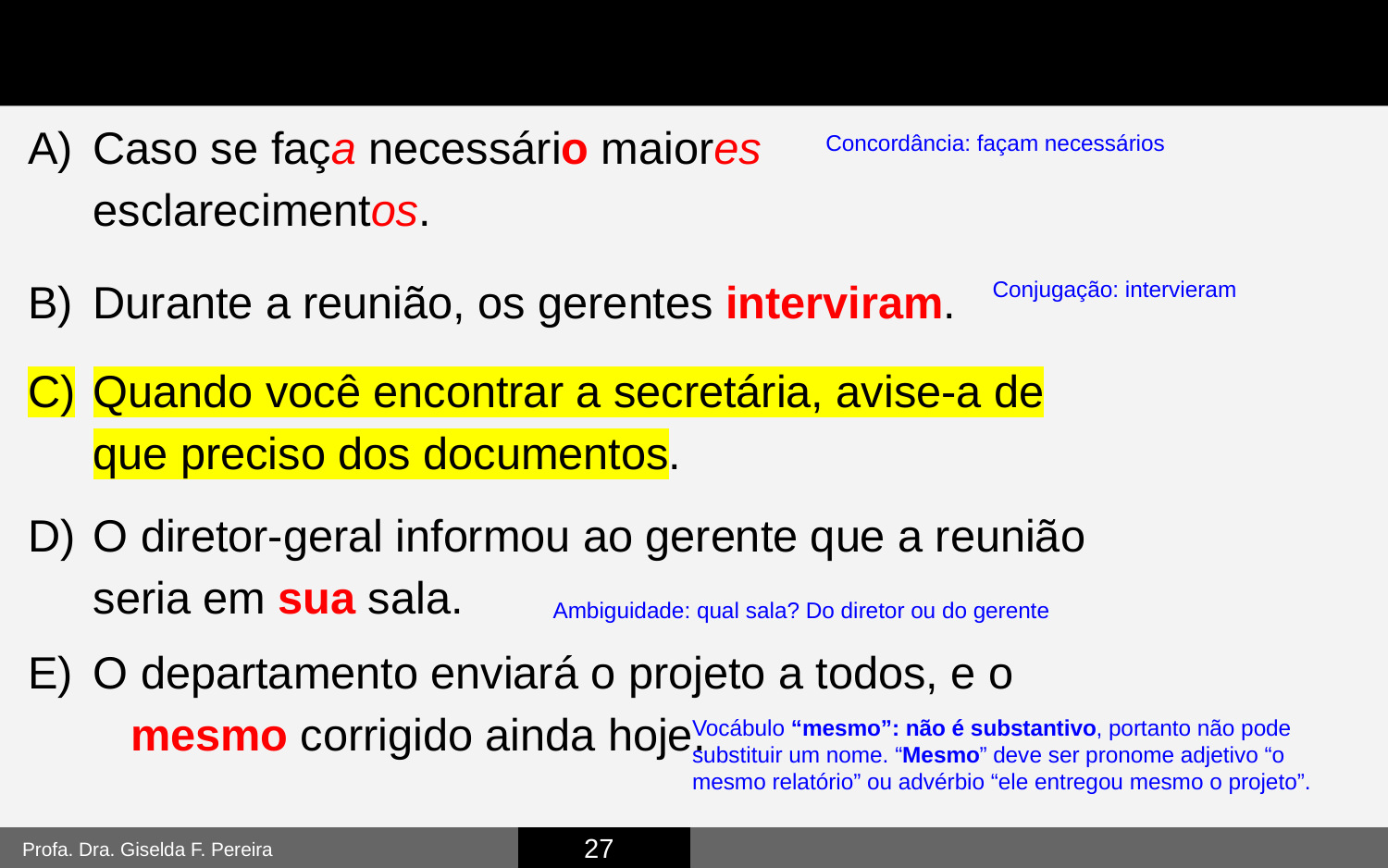

Caso se faça necessário maiores esclarecimentos.
Durante a reunião, os gerentes interviram.
Quando você encontrar a secretária, avise-a de que preciso dos documentos.
O diretor-geral informou ao gerente que a reunião seria em sua sala.
O departamento enviará o projeto a todos, e o           mesmo corrigido ainda hoje.

Concordância: façam necessários
Conjugação: intervieram
Ambiguidade: qual sala? Do diretor ou do gerente
Vocábulo “mesmo”: não é substantivo, portanto não pode substituir um nome. “Mesmo” deve ser pronome adjetivo “o mesmo relatório” ou advérbio “ele entregou mesmo o projeto”.
27